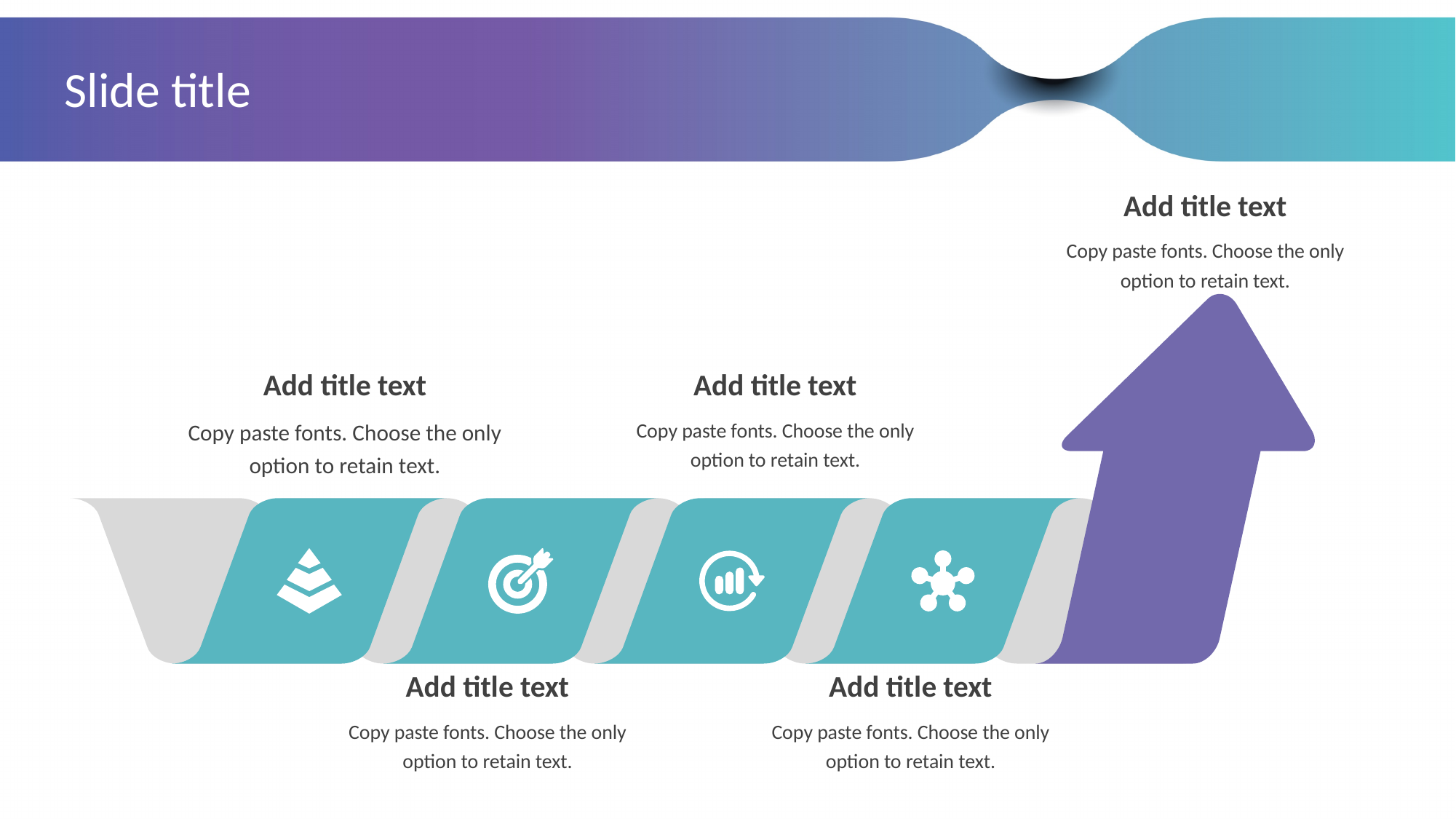

# Slide title
Add title text
Copy paste fonts. Choose the only option to retain text.

Add title text
Copy paste fonts. Choose the only option to retain text.
Add title text
Copy paste fonts. Choose the only option to retain text.
Add title text
Copy paste fonts. Choose the only option to retain text.
Add title text
Copy paste fonts. Choose the only option to retain text.